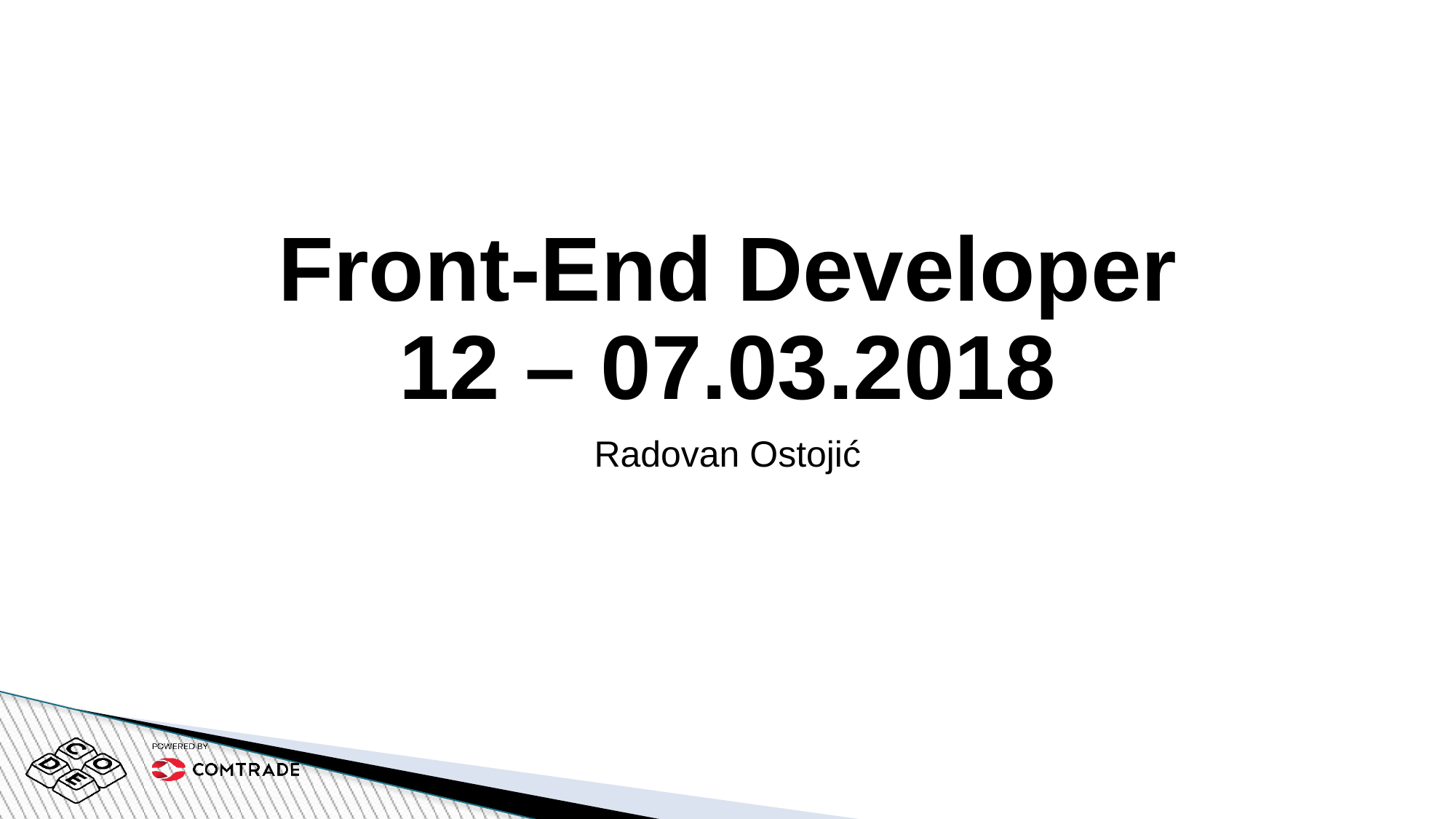

# Front-End Developer 12 – 07.03.2018
Radovan Ostojić